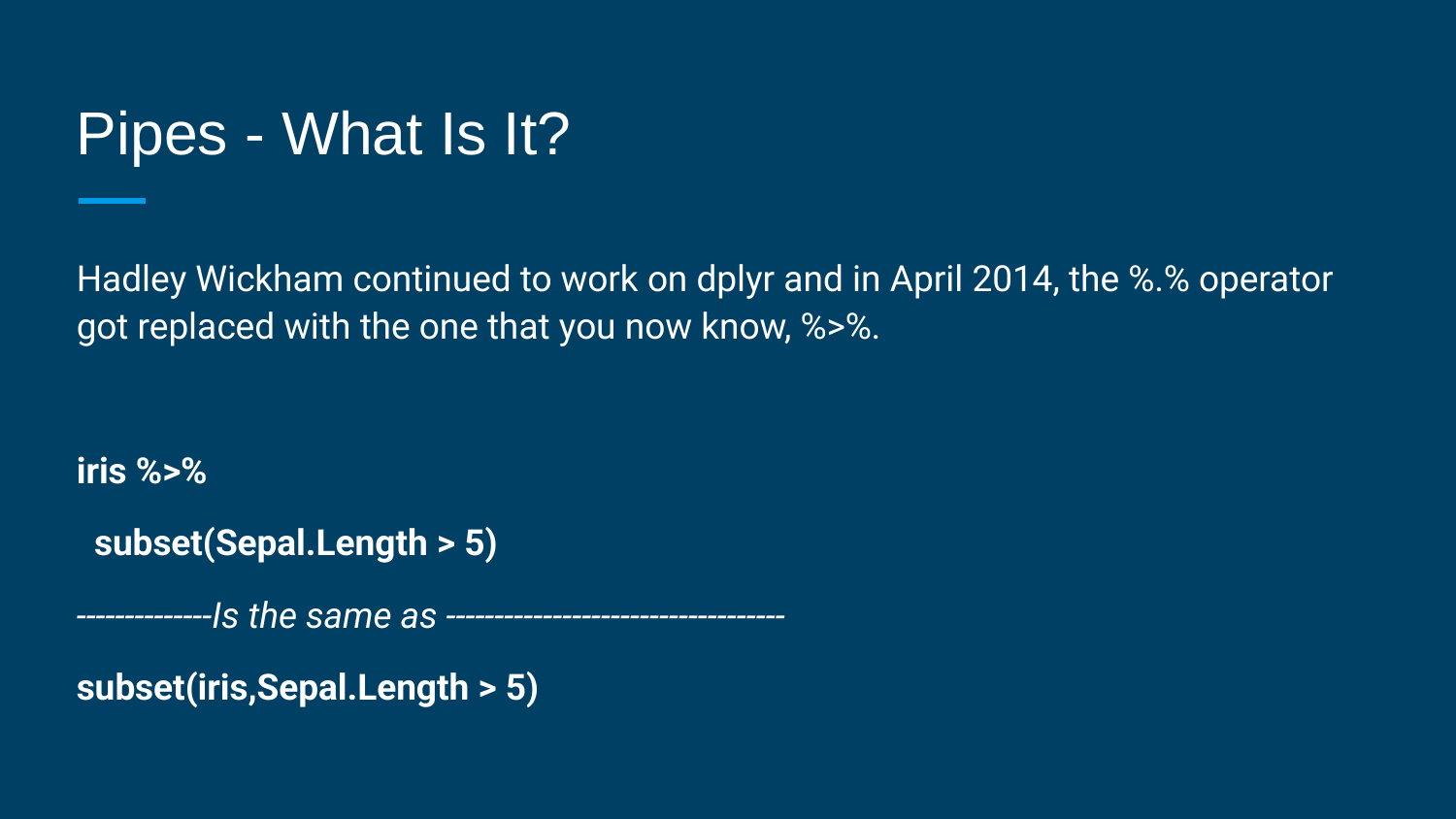

# Pipes - What Is It?
Hadley Wickham continued to work on dplyr and in April 2014, the %.% operator got replaced with the one that you now know, %>%.

iris %>%
  subset(Sepal.Length > 5)
--------------Is the same as -----------------------------------
subset(iris,Sepal.Length > 5)